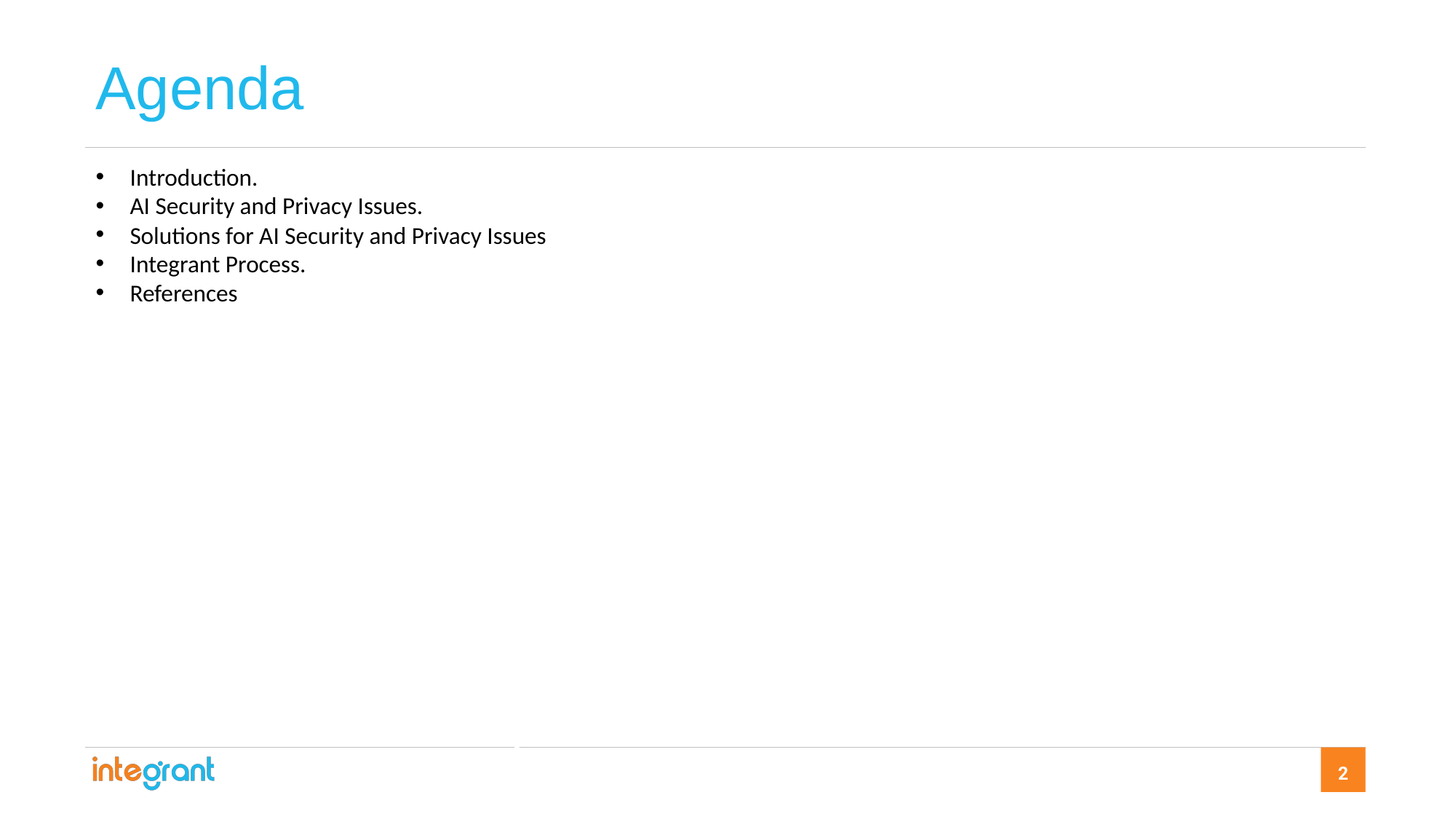

Agenda
Introduction.
AI Security and Privacy Issues.
Solutions for AI Security and Privacy Issues
Integrant Process.
References

Squad Team Structure
2